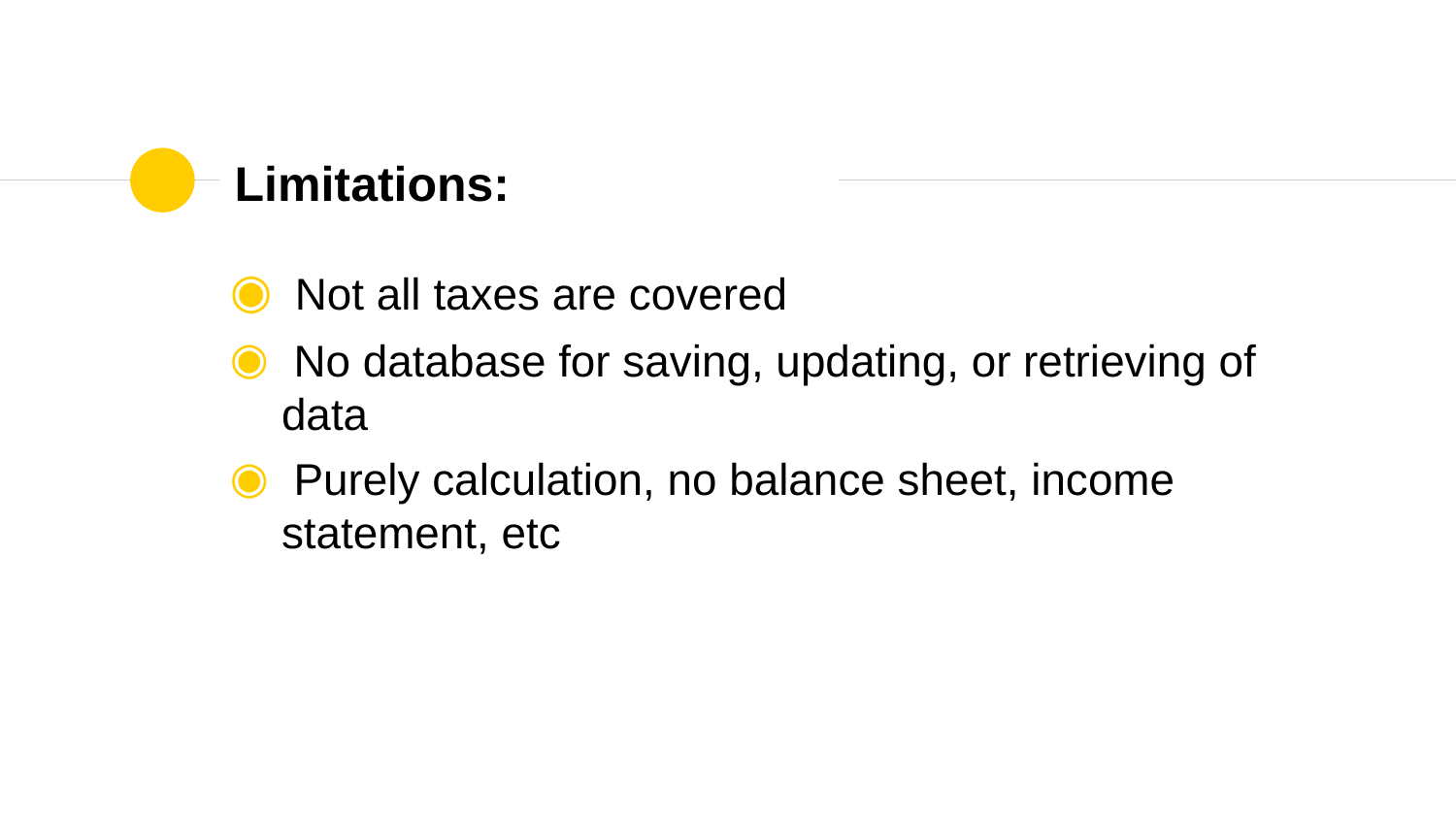

# Limitations:
 Not all taxes are covered
 No database for saving, updating, or retrieving of data
 Purely calculation, no balance sheet, income statement, etc